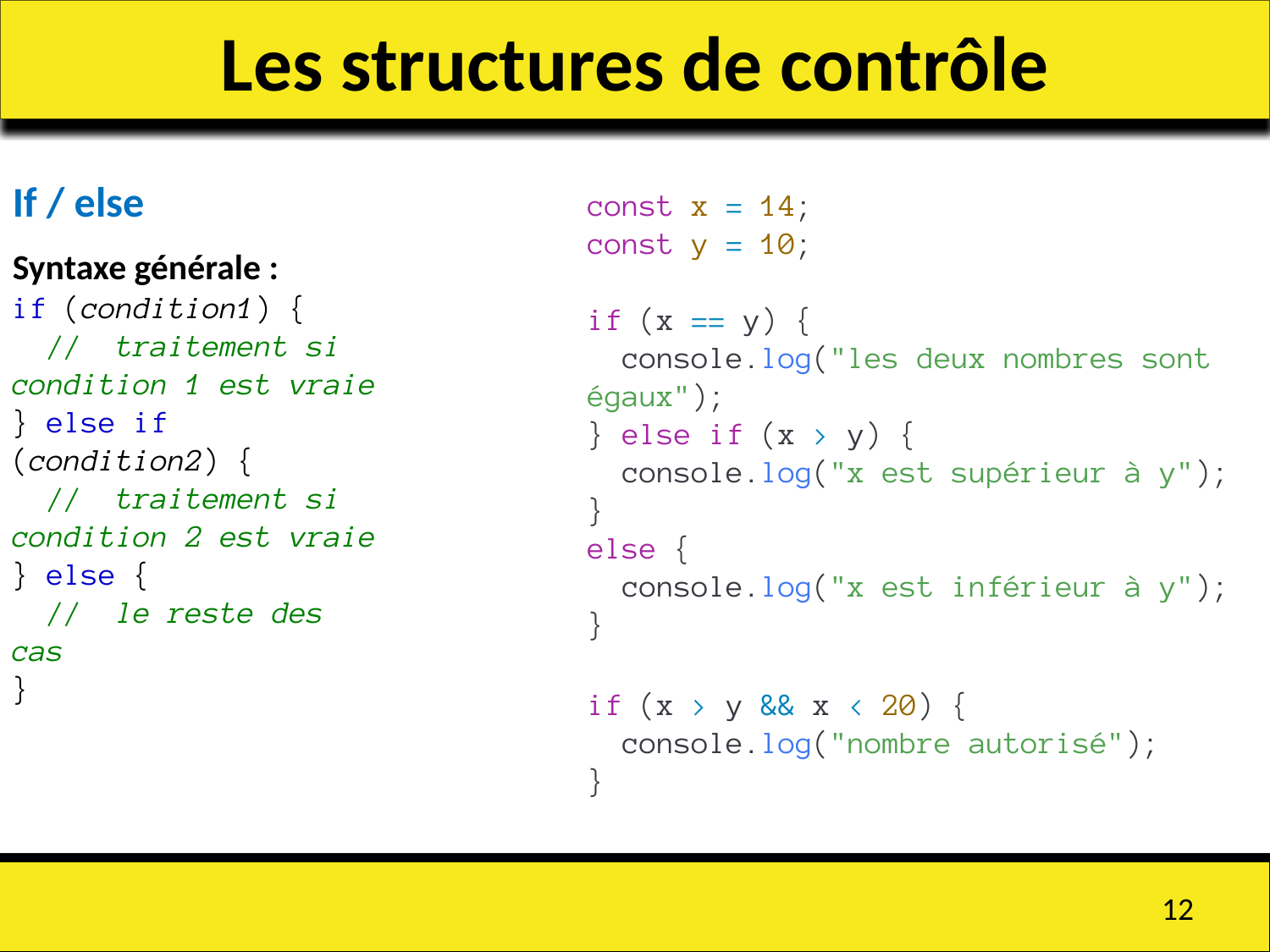

# Les structures de contrôle
If / else
const x = 14;
const y = 10;

if (x == y) {
  console.log("les deux nombres sont égaux");
} else if (x > y) {
  console.log("x est supérieur à y");
}
else {
  console.log("x est inférieur à y");
}

if (x > y && x < 20) {
  console.log("nombre autorisé");
}

Syntaxe générale :
if (condition1) {
  //  traitement si condition 1 est vraie
} else if (condition2) {
  //  traitement si condition 2 est vraie
} else {
  //  le reste des cas
}

12